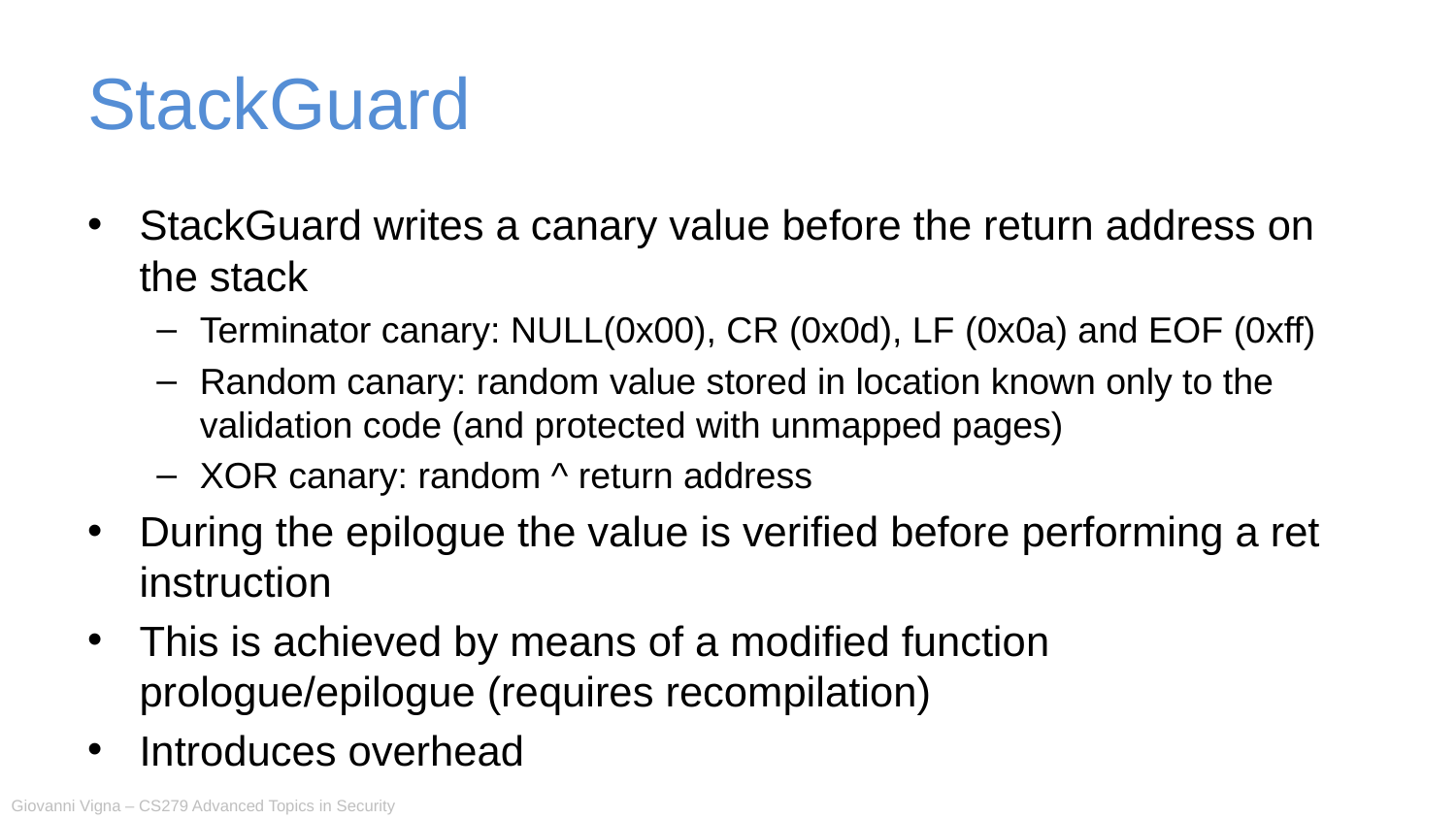

# StackGuard
StackGuard writes a canary value before the return address on the stack
Terminator canary: NULL(0x00), CR (0x0d), LF (0x0a) and EOF (0xff)
Random canary: random value stored in location known only to the validation code (and protected with unmapped pages)
XOR canary: random ^ return address
During the epilogue the value is verified before performing a ret instruction
This is achieved by means of a modified function prologue/epilogue (requires recompilation)
Introduces overhead